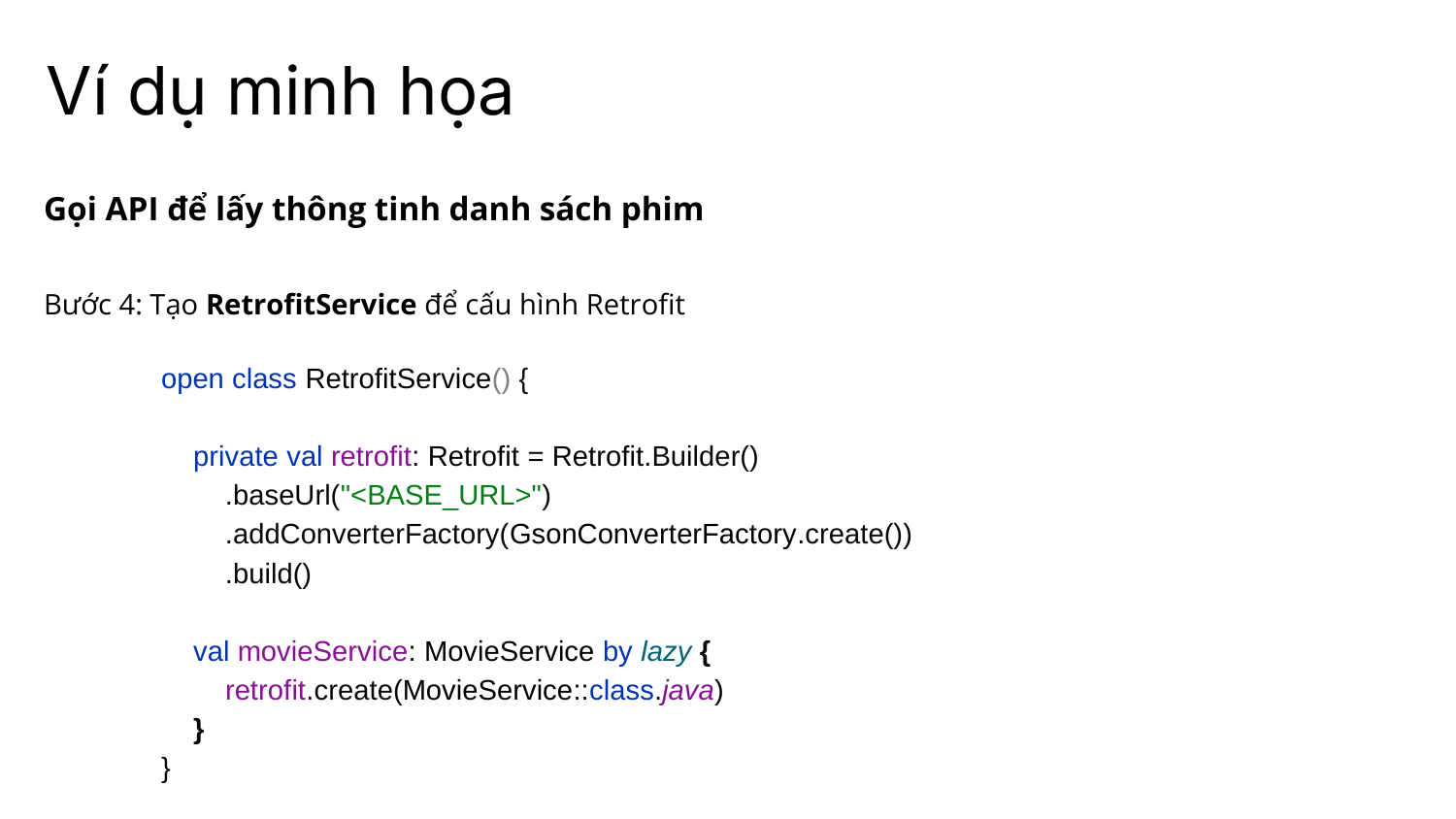

# Ví dụ minh họa
Gọi API để lấy thông tinh danh sách phim
Bước 4: Tạo RetrofitService để cấu hình Retrofit
open class RetrofitService() {
    private val retrofit: Retrofit = Retrofit.Builder()
        .baseUrl("<BASE_URL>")
        .addConverterFactory(GsonConverterFactory.create())
        .build()
    val movieService: MovieService by lazy {
        retrofit.create(MovieService::class.java)
    }
}